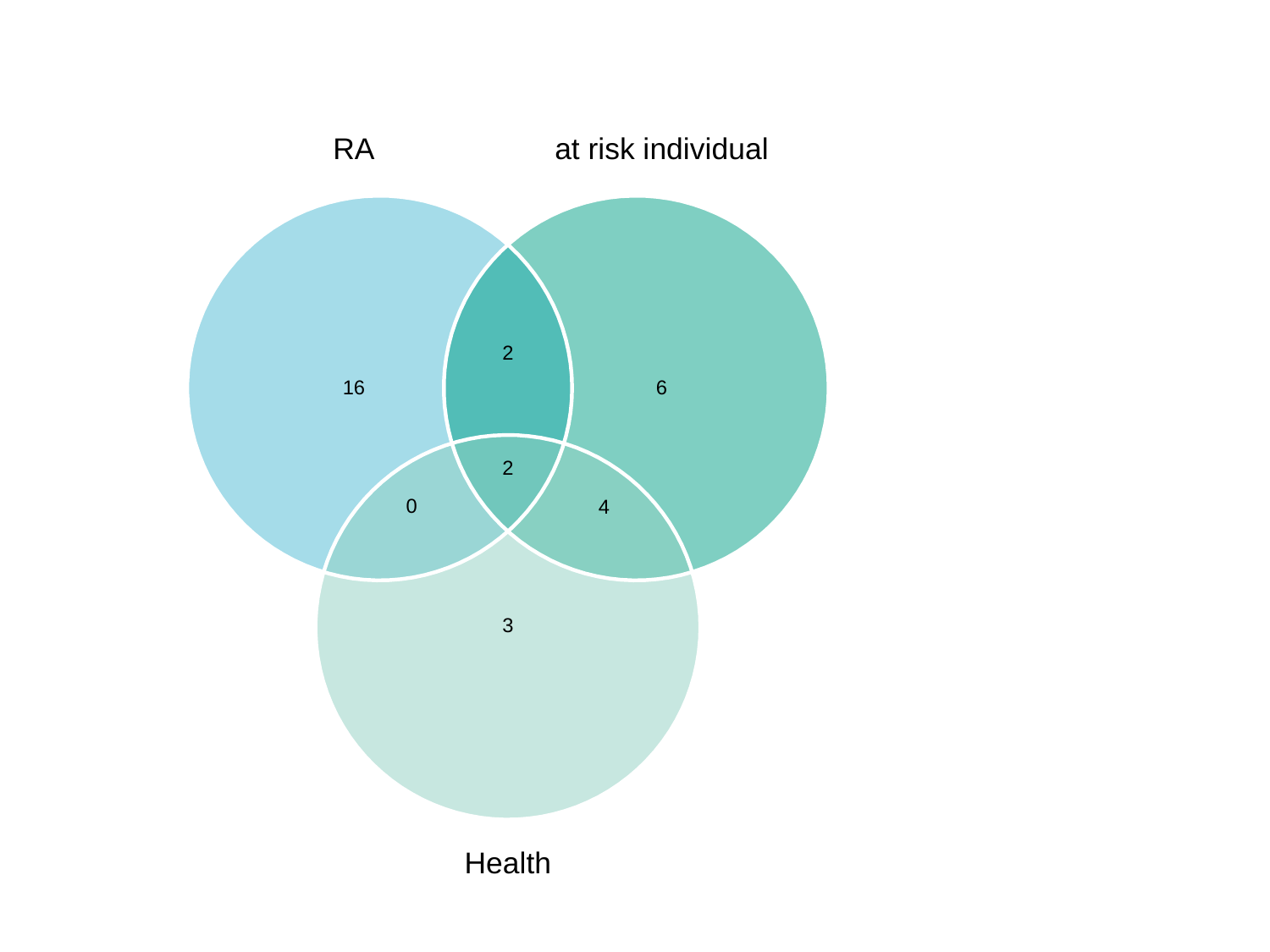

#

at risk individual
RA

2
16
6

2
0
4
3
Health